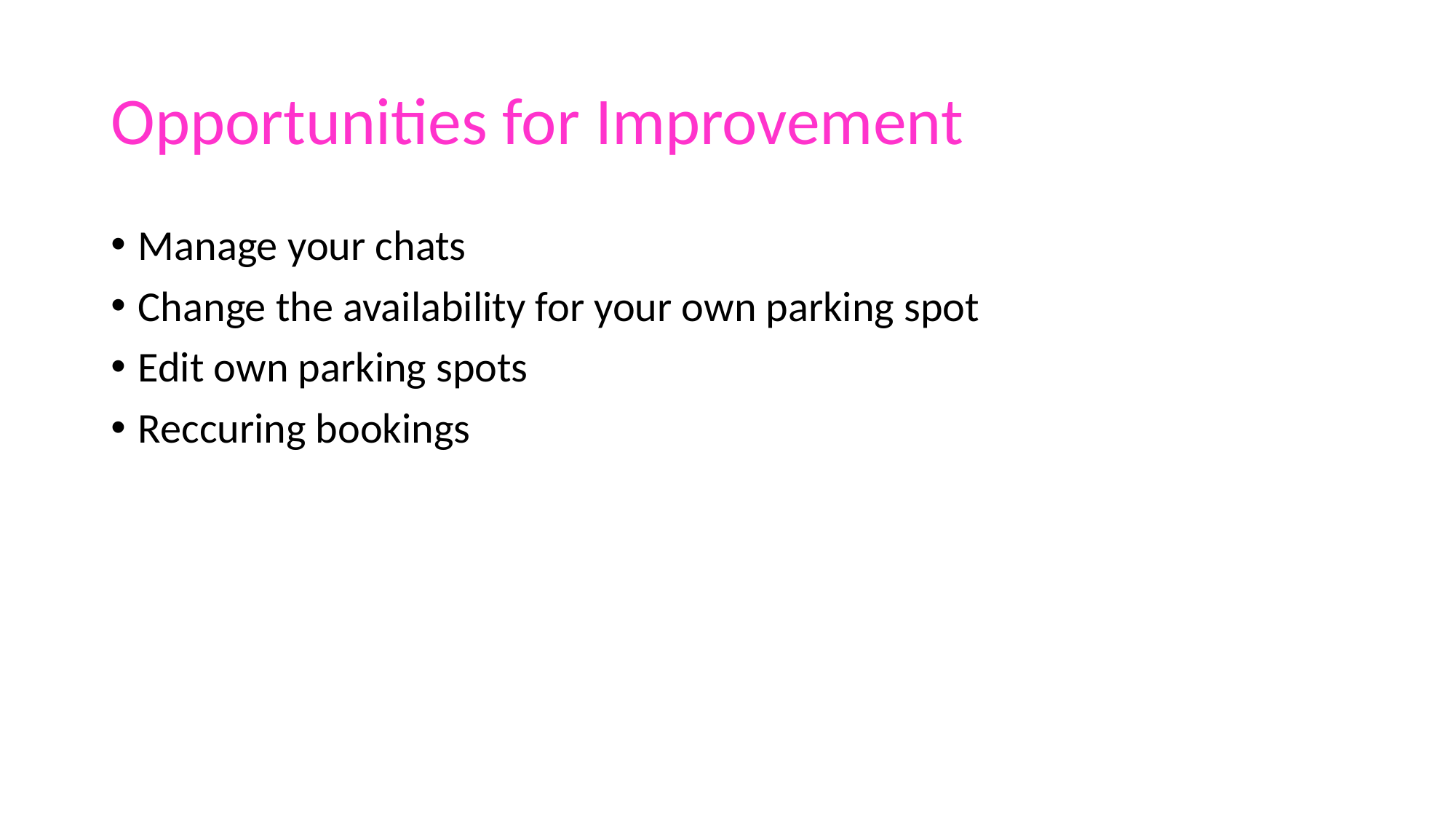

# Opportunities for Improvement
Manage your chats
Change the availability for your own parking spot
Edit own parking spots
Reccuring bookings